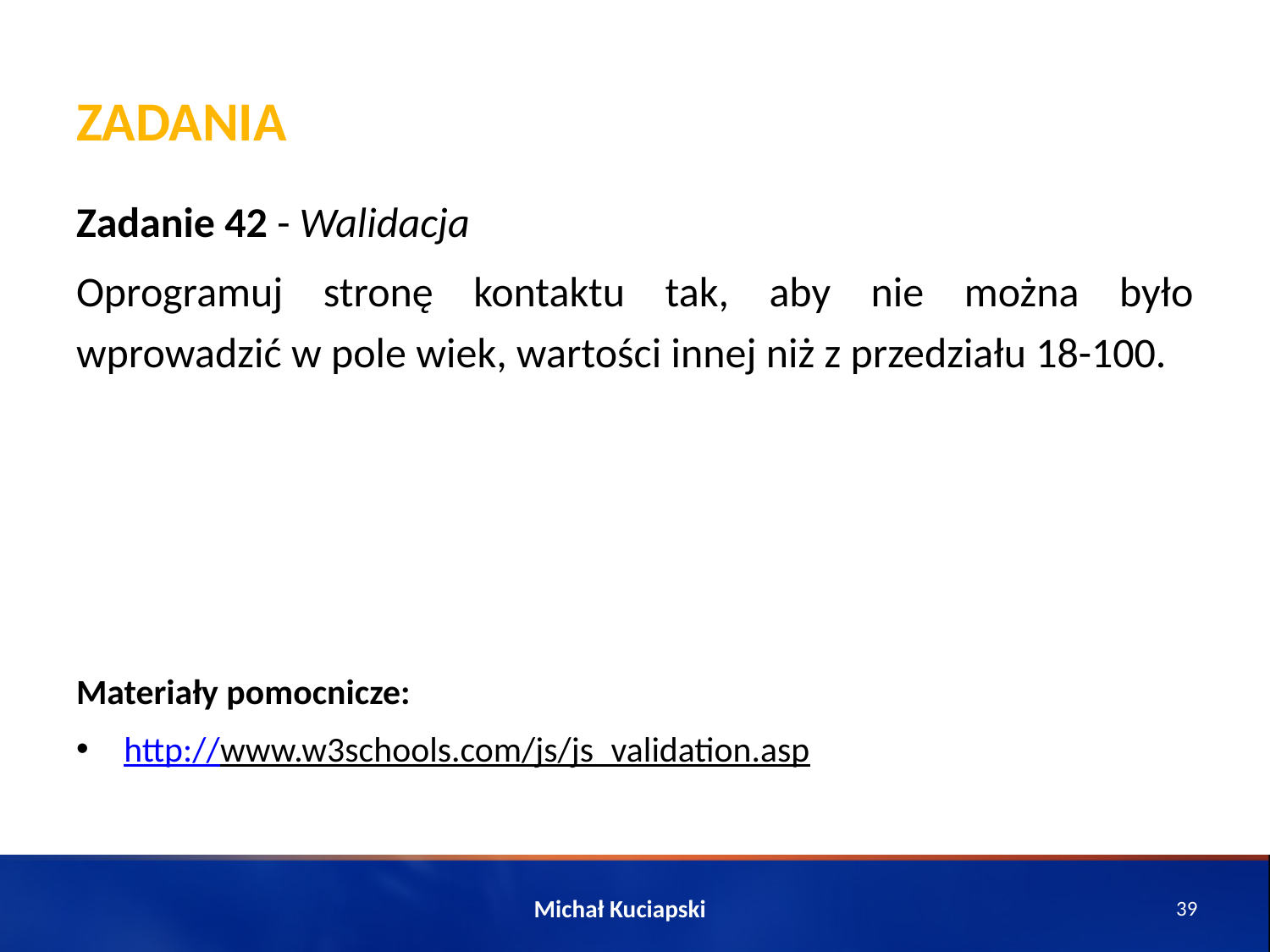

# Zadania
Zadanie 42 - Walidacja
Oprogramuj stronę kontaktu tak, aby nie można było wprowadzić w pole wiek, wartości innej niż z przedziału 18-100.

Materiały pomocnicze:
http://www.w3schools.com/js/js_validation.asp
Michał Kuciapski
39